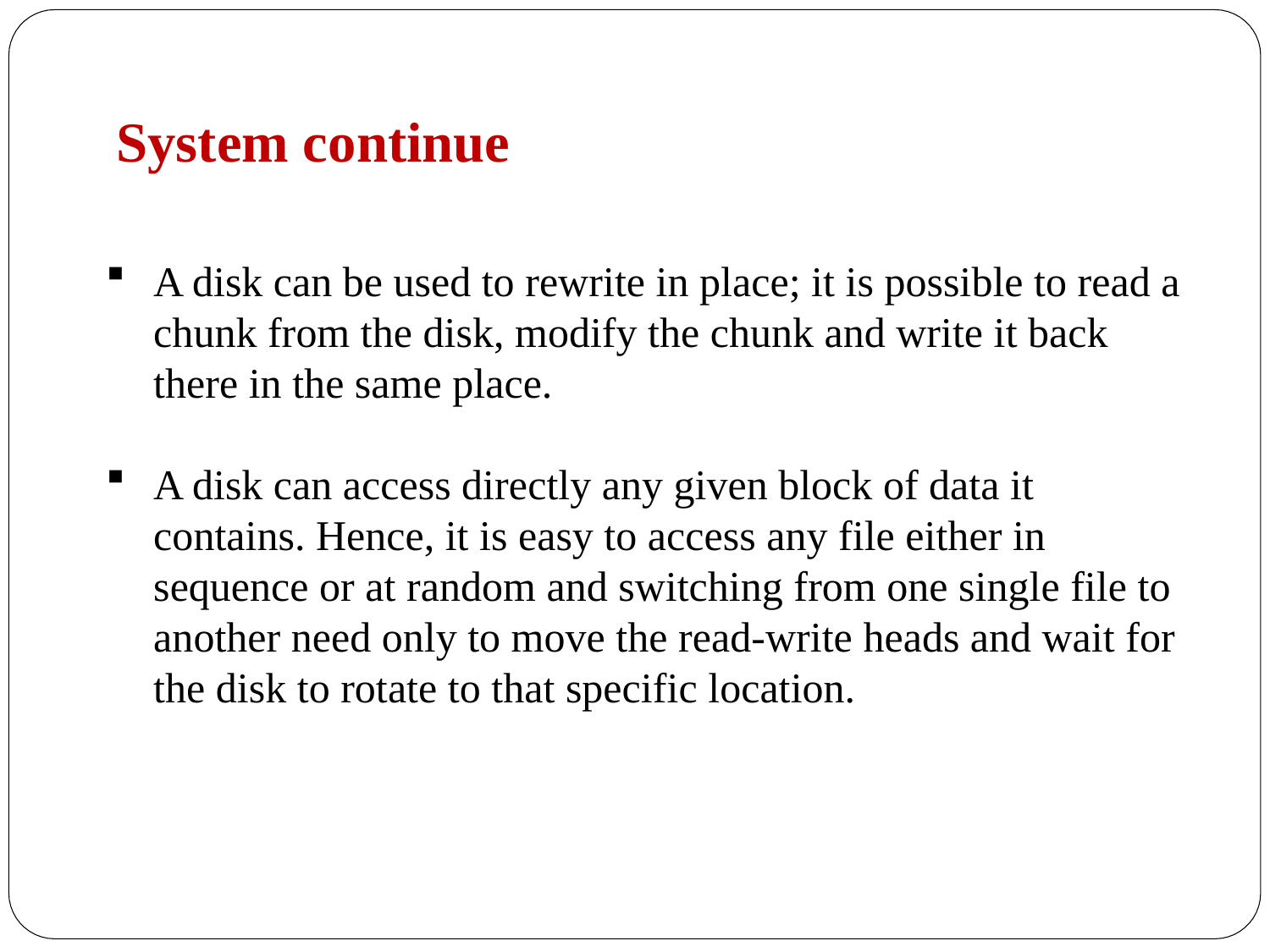

# System continue
A disk can be used to rewrite in place; it is possible to read a chunk from the disk, modify the chunk and write it back there in the same place.

A disk can access directly any given block of data it contains. Hence, it is easy to access any file either in sequence or at random and switching from one single file to another need only to move the read-write heads and wait for the disk to rotate to that specific location.